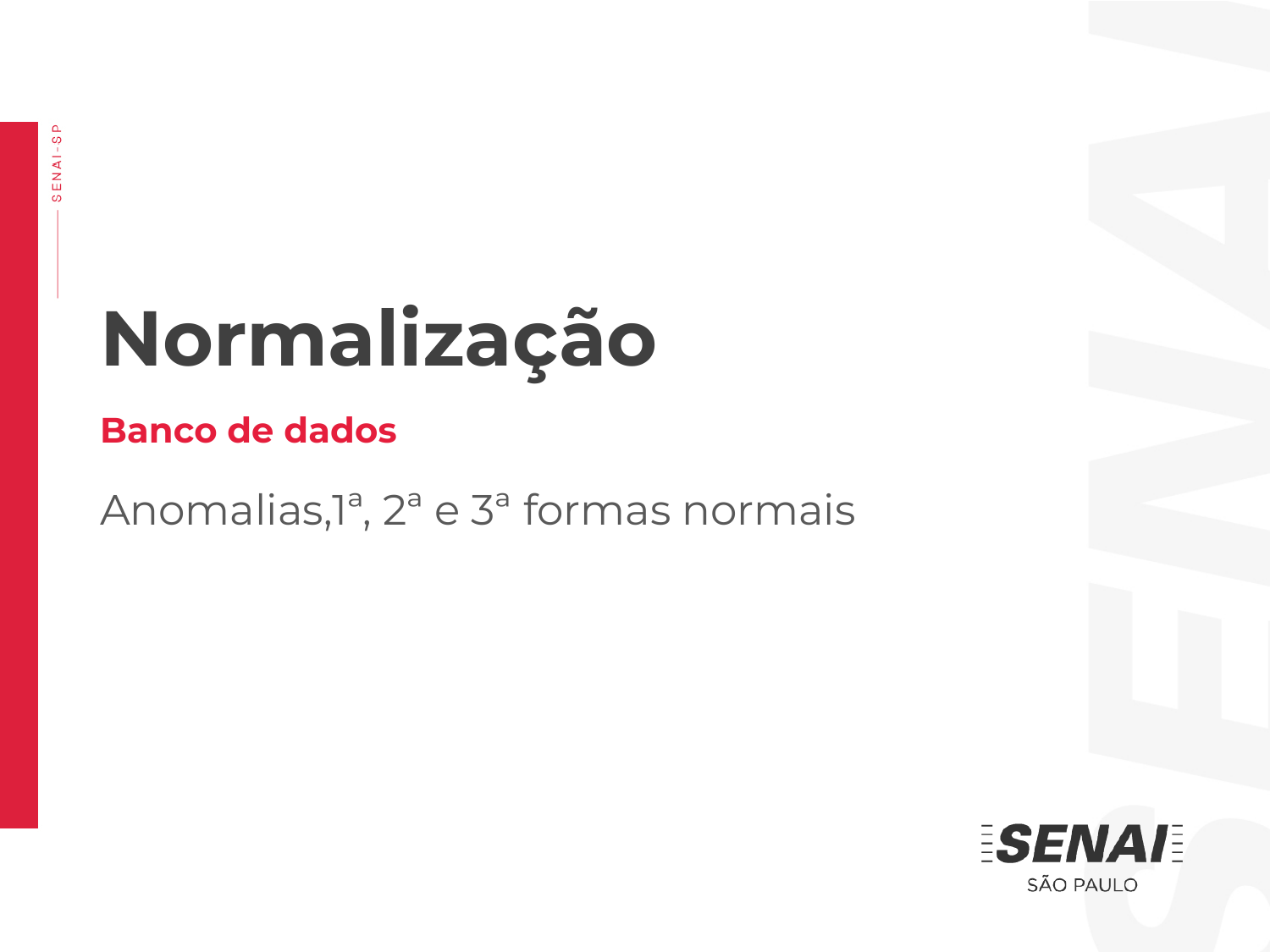

Normalização
Banco de dados
Anomalias,1ª, 2ª e 3ª formas normais